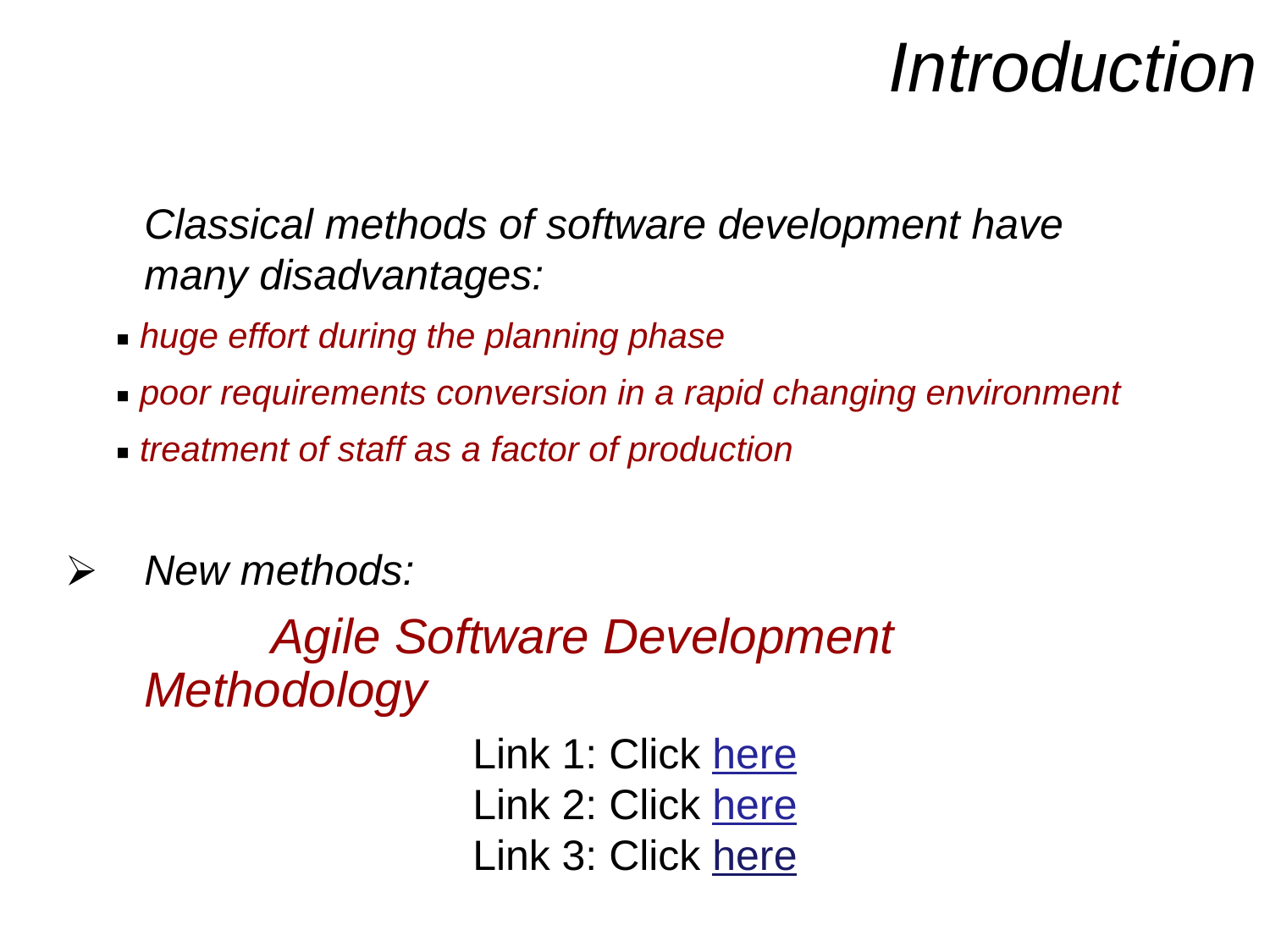

# Introduction

	Classical methods of software development have many disadvantages:
 huge effort during the planning phase
 poor requirements conversion in a rapid changing environment
 treatment of staff as a factor of production

New methods:
		Agile Software Development Methodology

Link 1: Click here
Link 2: Click here
Link 3: Click here